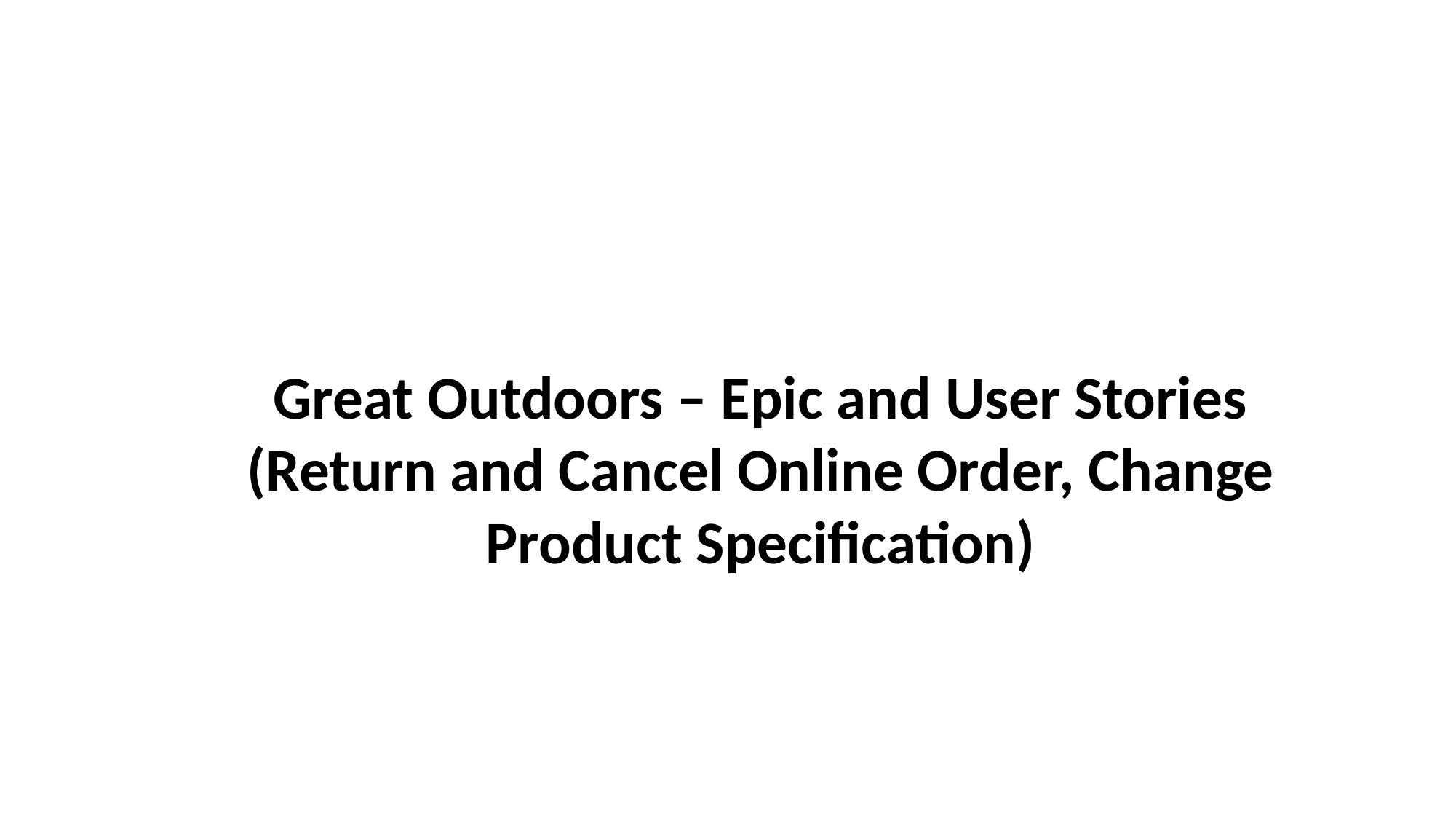

Great Outdoors – Epic and User Stories
(Return and Cancel Online Order, Change Product Specification)